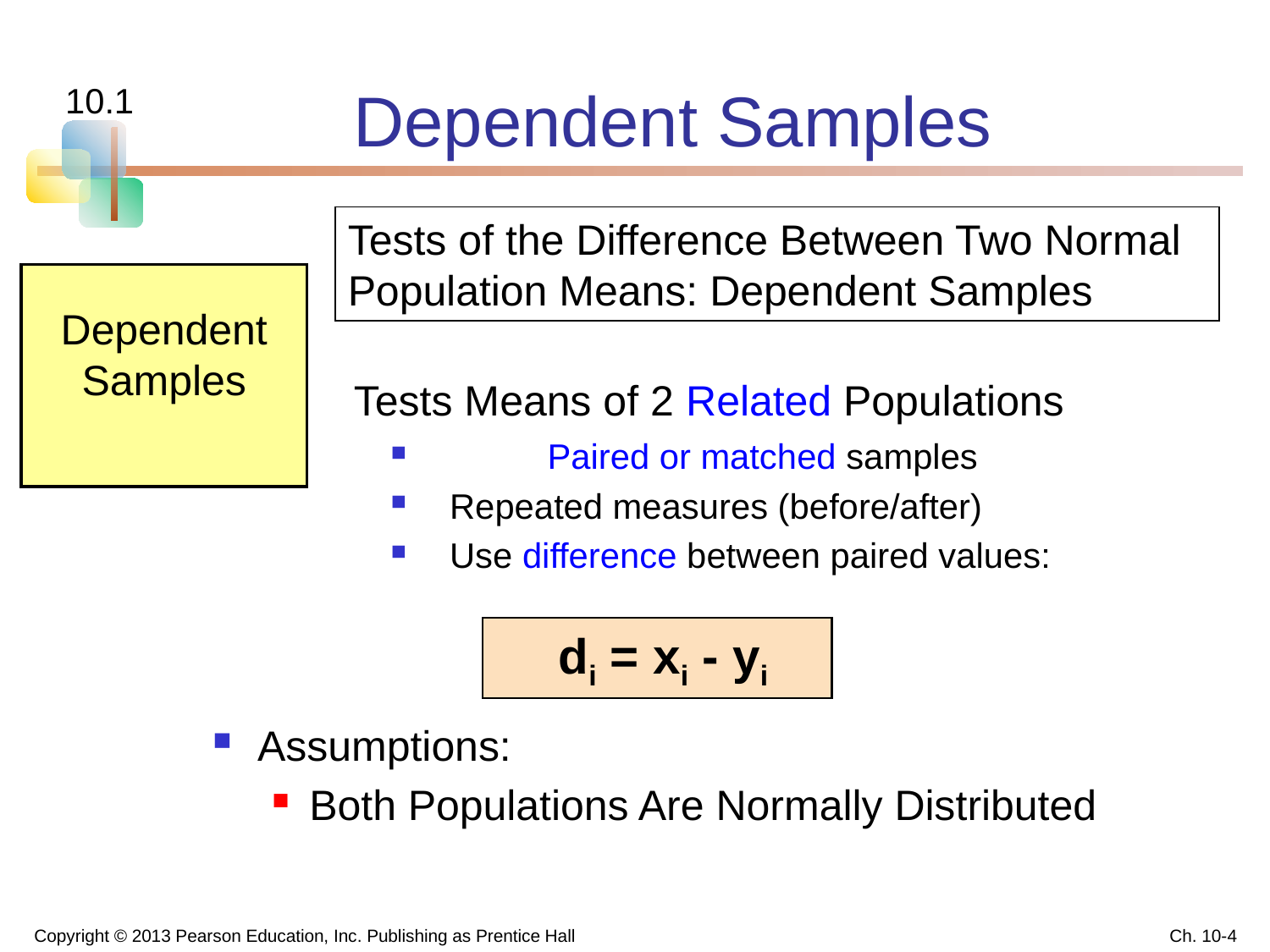

# Dependent Samples
10.1
Tests of the Difference Between Two Normal Population Means: Dependent Samples

Dependent Samples
         Tests Means of 2 Related Populations
	Paired or matched samples
   Repeated measures (before/after)
   Use difference between paired values:

Assumptions:
Both Populations Are Normally Distributed
di = xi - yi
Copyright © 2013 Pearson Education, Inc. Publishing as Prentice Hall
Ch. 10-4